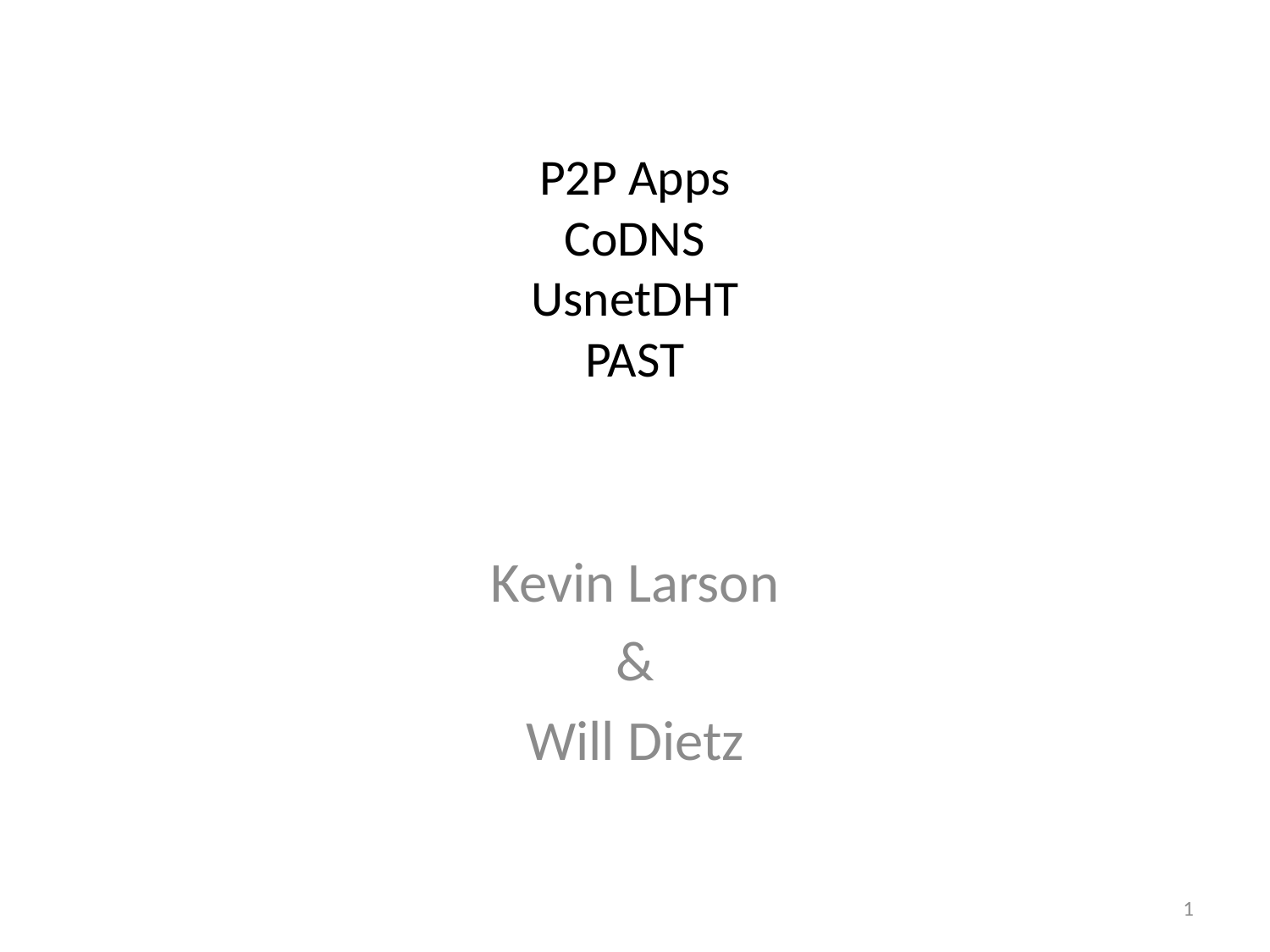

# P2P Apps CoDNS UsnetDHT PAST
Kevin Larson
&
Will Dietz
1